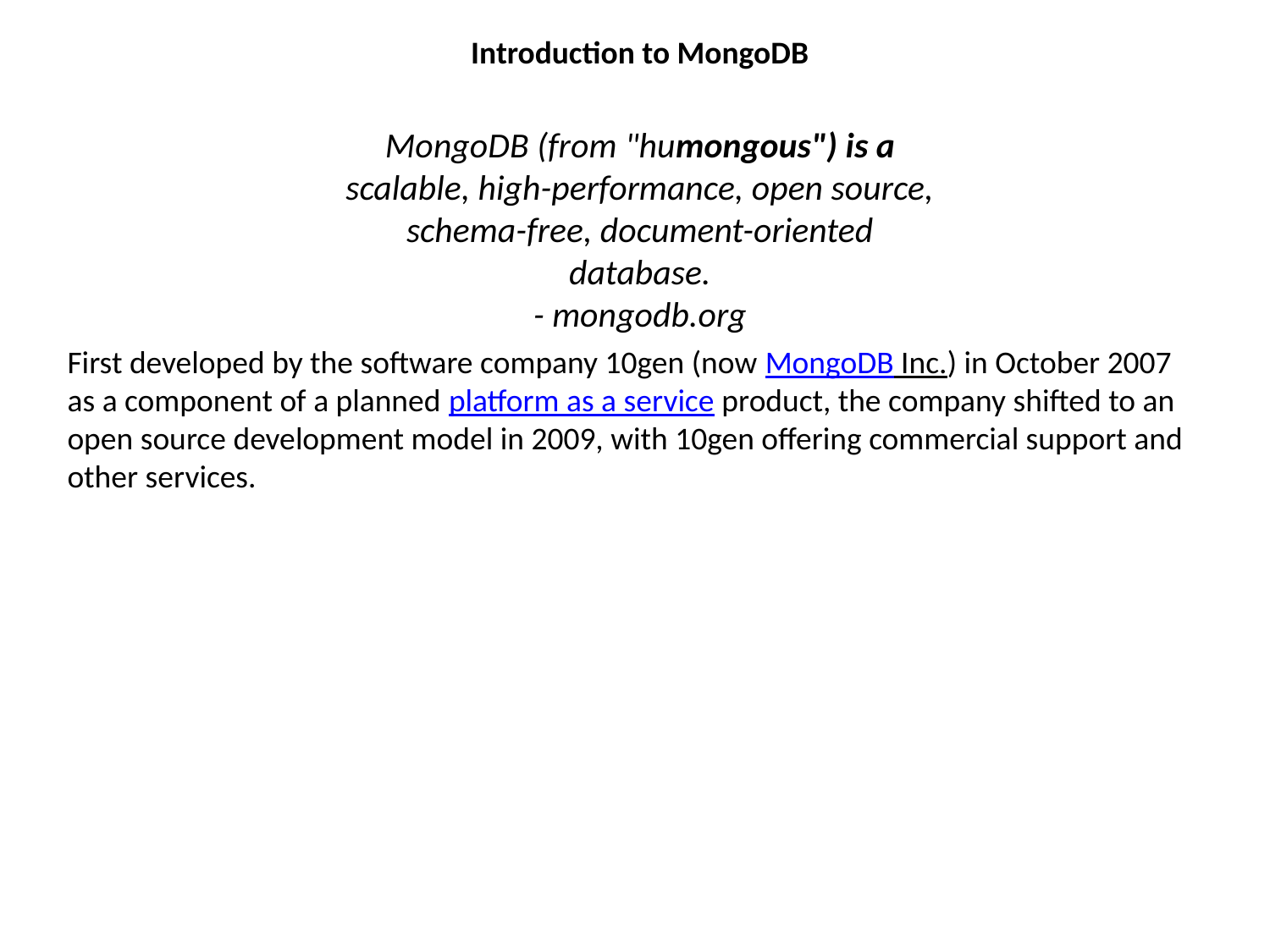

Introduction to MongoDB
MongoDB (from "humongous") is a
scalable, high-performance, open source,
schema-free, document-oriented
database.
- mongodb.org
First developed by the software company 10gen (now MongoDB Inc.) in October 2007 as a component of a planned platform as a service product, the company shifted to an open source development model in 2009, with 10gen offering commercial support and other services.